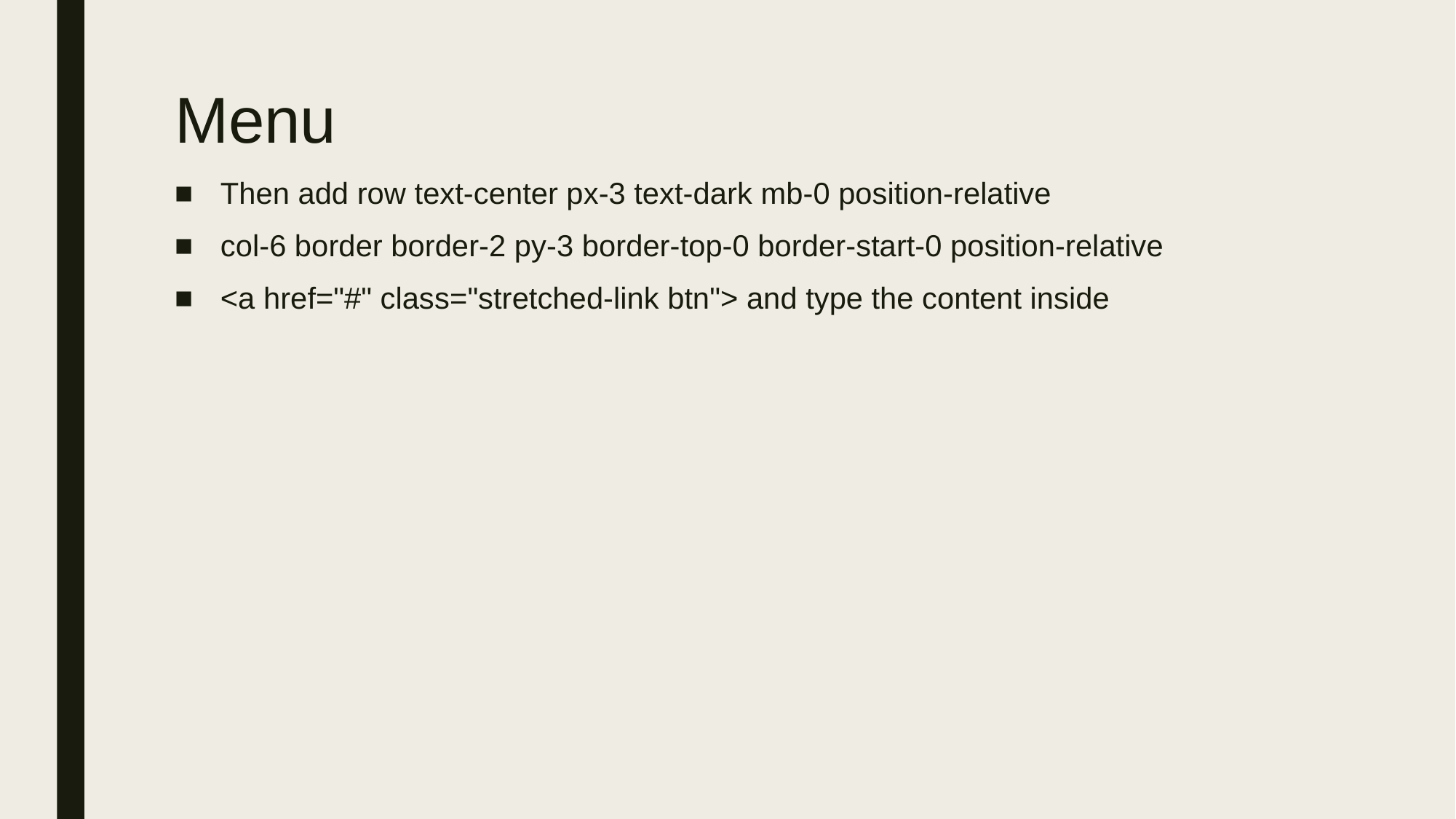

# Menu
Then add row text-center px-3 text-dark mb-0 position-relative
col-6 border border-2 py-3 border-top-0 border-start-0 position-relative
<a href="#" class="stretched-link btn"> and type the content inside